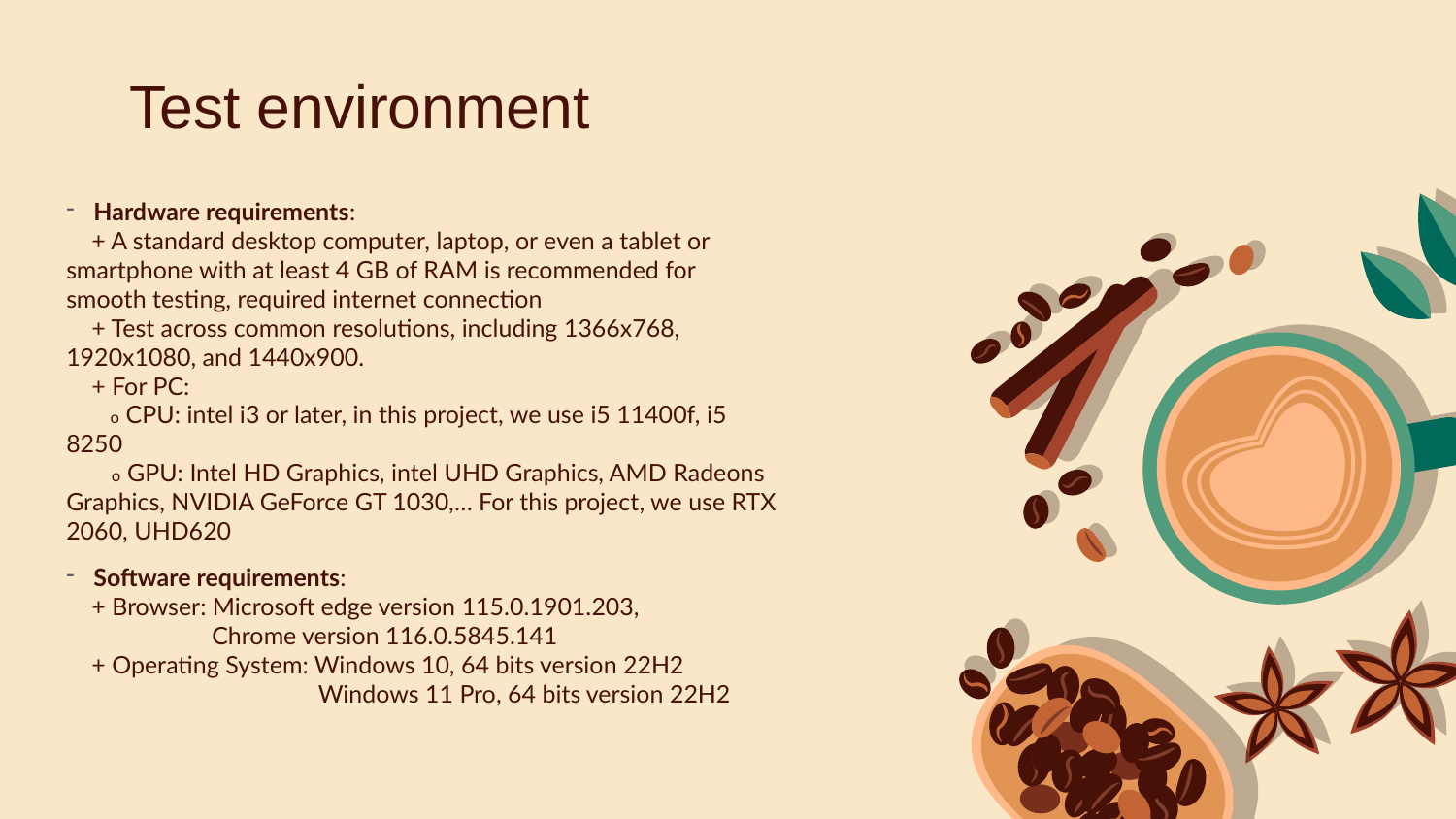

# Test environment
Hardware requirements:
    + A standard desktop computer, laptop, or even a tablet or smartphone with at least 4 GB of RAM is recommended for smooth testing, required internet connection
    + Test across common resolutions, including 1366x768, 1920x1080, and 1440x900.
    + For PC:
       o CPU: intel i3 or later, in this project, we use i5 11400f, i5 8250
           o GPU: Intel HD Graphics, intel UHD Graphics, AMD Radeons Graphics, NVIDIA GeForce GT 1030,… For this project, we use RTX 2060, UHD620

Software requirements:
    + Browser: Microsoft edge version 115.0.1901.203,
	Chrome version 116.0.5845.141
    + Operating System: Windows 10, 64 bits version 22H2	                 Windows 11 Pro, 64 bits version 22H2